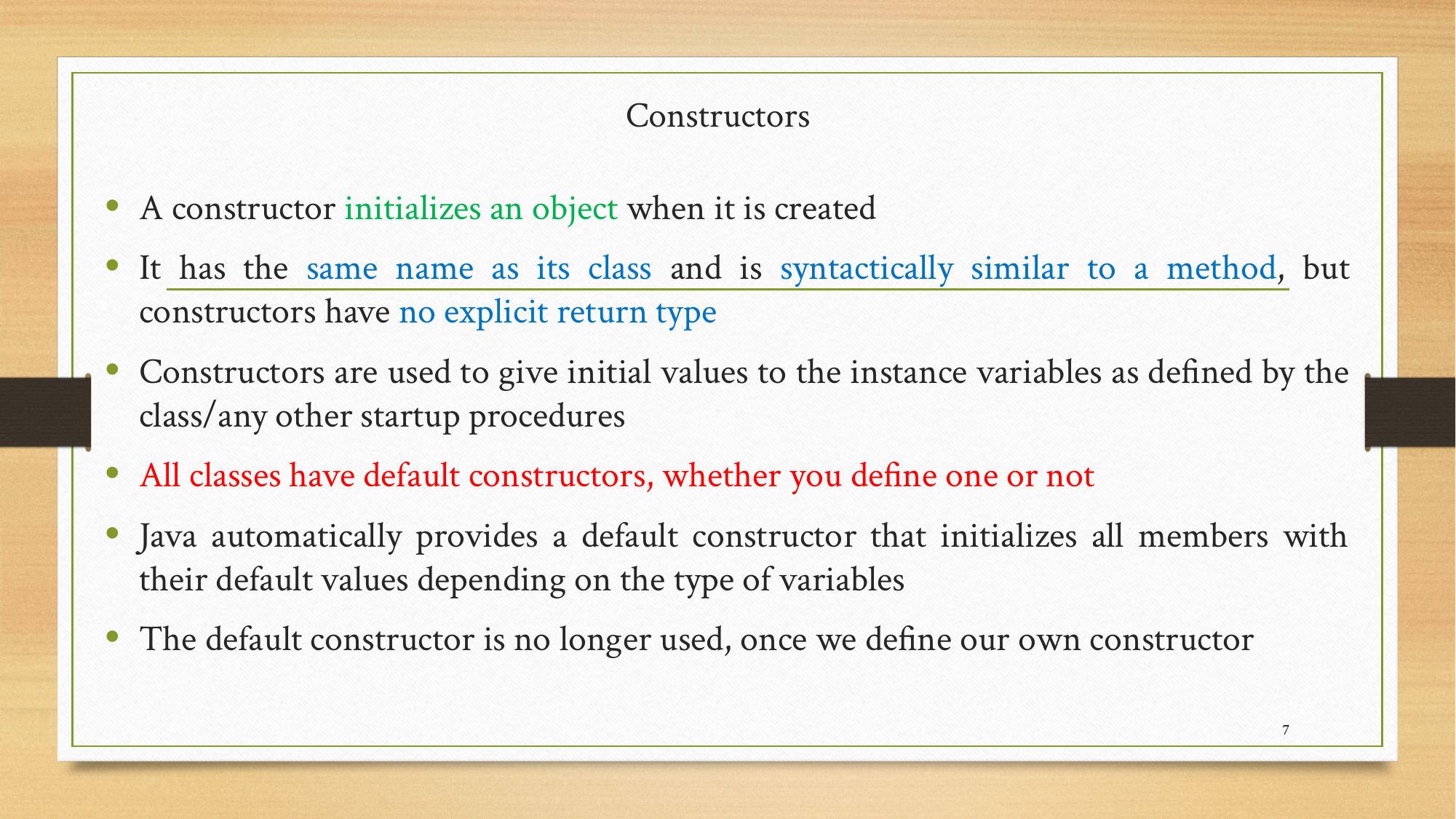

# Constructors
A constructor initializes an object when it is created
It has the same name as its class and is syntactically similar to a method, but constructors have no explicit return type
Constructors are used to give initial values to the instance variables as defined by the class/any other startup procedures
All classes have default constructors, whether you define one or not
Java automatically provides a default constructor that initializes all members with their default values depending on the type of variables
The default constructor is no longer used, once we define our own constructor
7